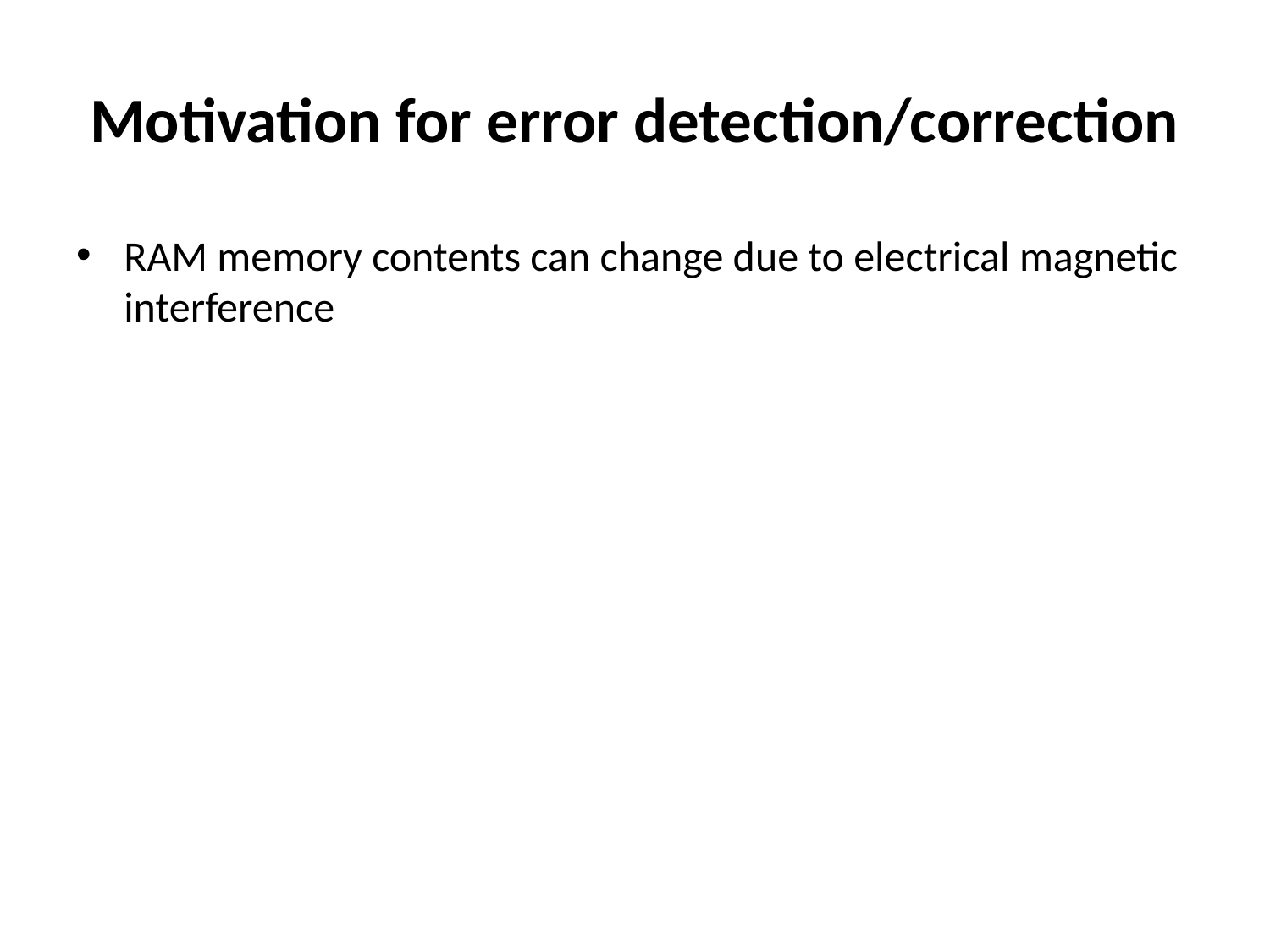

# Motivation for error detection/correction
RAM memory contents can change due to electrical magnetic interference